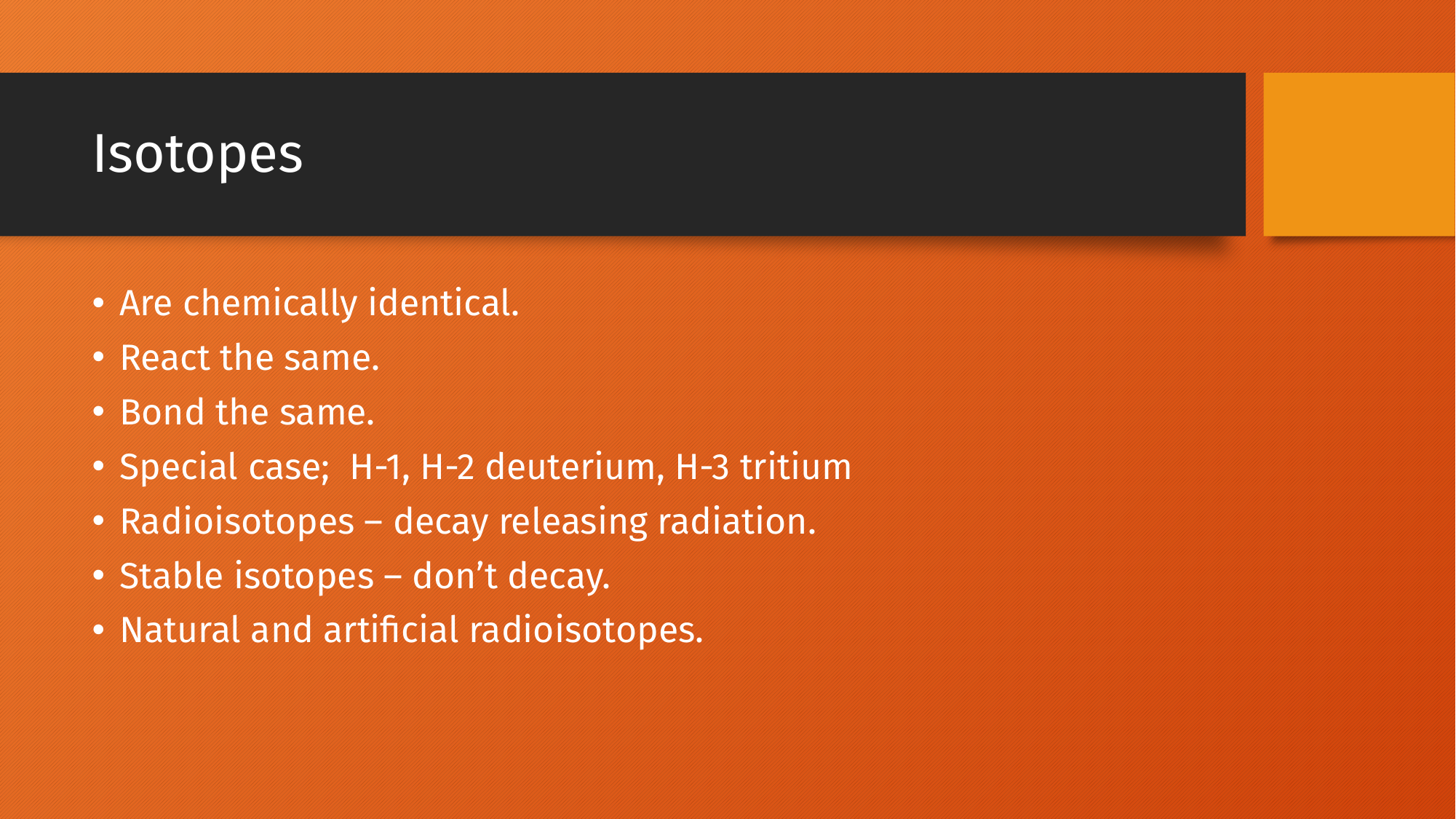

# Isotopes
Are chemically identical.
React the same.
Bond the same.
Special case;  H-1, H-2 deuterium, H-3 tritium
Radioisotopes – decay releasing radiation.
Stable isotopes – don’t decay.
Natural and artificial radioisotopes.